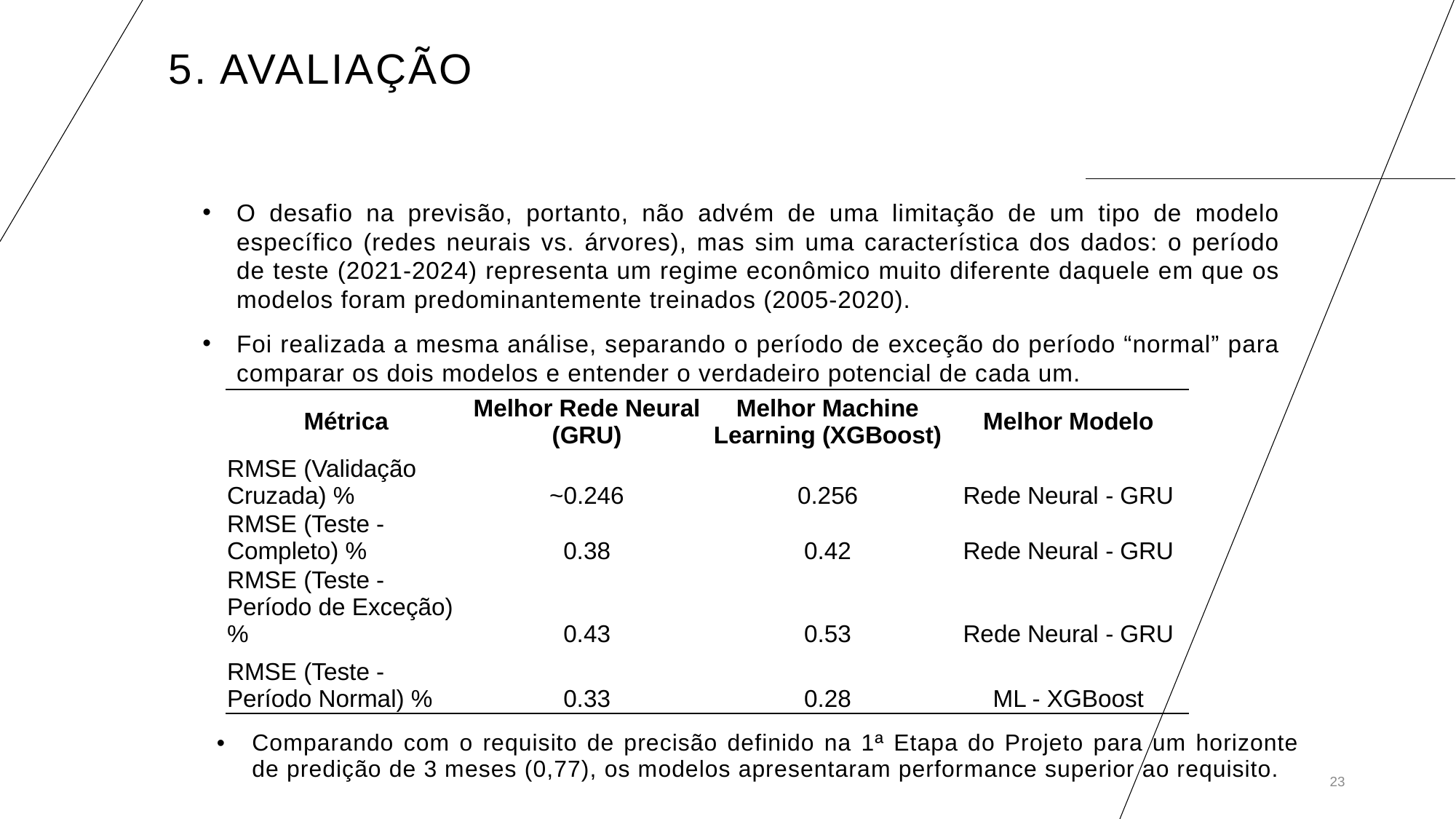

# 5. Avaliação
O desafio na previsão, portanto, não advém de uma limitação de um tipo de modelo específico (redes neurais vs. árvores), mas sim uma característica dos dados: o período de teste (2021-2024) representa um regime econômico muito diferente daquele em que os modelos foram predominantemente treinados (2005-2020).
Foi realizada a mesma análise, separando o período de exceção do período “normal” para comparar os dois modelos e entender o verdadeiro potencial de cada um.

| Métrica | Melhor Rede Neural (GRU) | Melhor Machine Learning (XGBoost) | Melhor Modelo |
| --- | --- | --- | --- |
| RMSE (Validação Cruzada) % | ~0.246 | 0.256 | Rede Neural - GRU |
| RMSE (Teste - Completo) % | 0.38 | 0.42 | Rede Neural - GRU |
| RMSE (Teste - Período de Exceção) % | 0.43 | 0.53 | Rede Neural - GRU |
| RMSE (Teste - Período Normal) % | 0.33 | 0.28 | ML - XGBoost |
Comparando com o requisito de precisão definido na 1ª Etapa do Projeto para um horizonte de predição de 3 meses (0,77), os modelos apresentaram performance superior ao requisito.

23